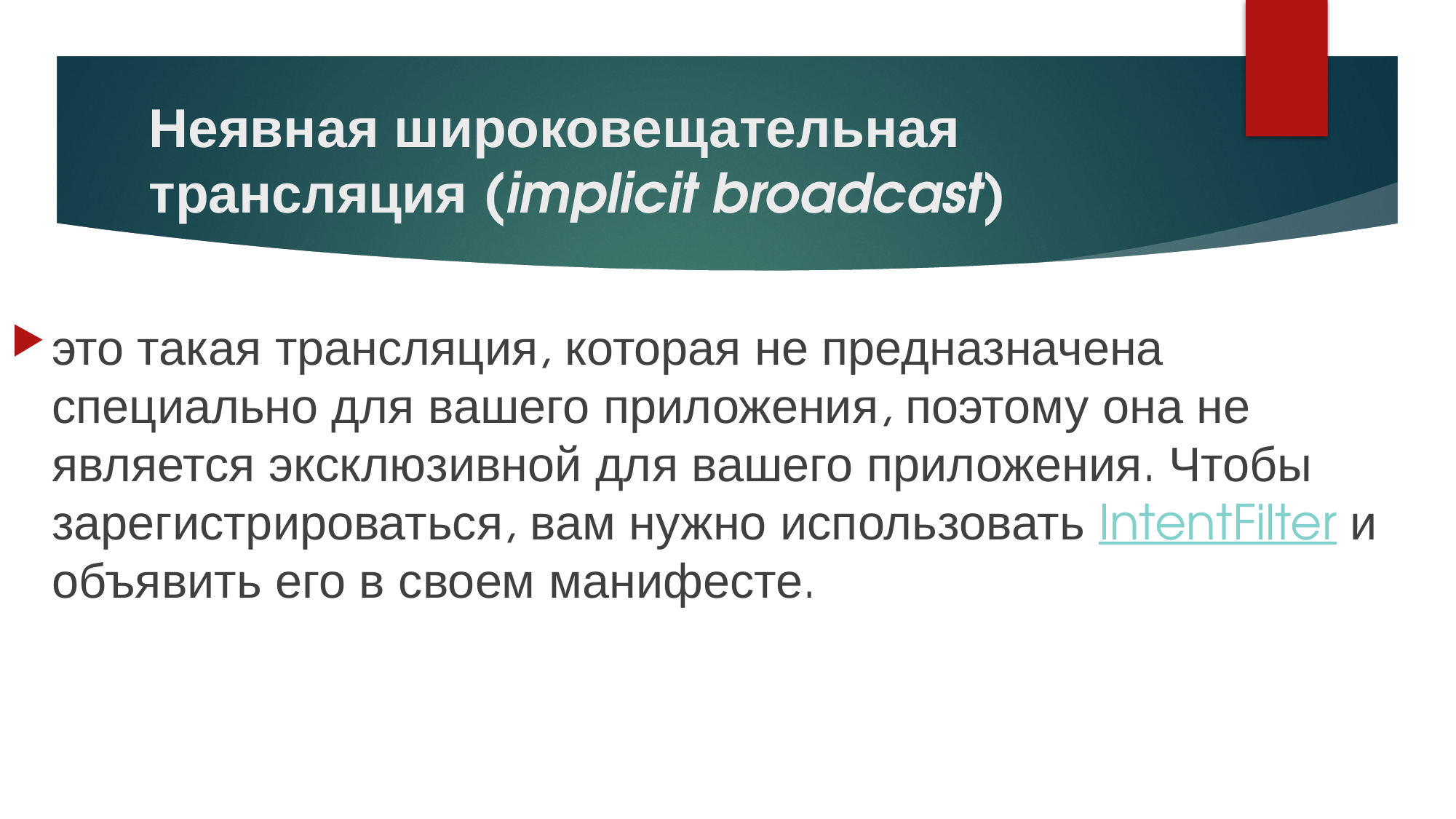

# Неявная широковещательная трансляция (implicit broadcast)
это такая трансляция, которая не предназначена специально для вашего приложения, поэтому она не является эксклюзивной для вашего приложения. Чтобы зарегистрироваться, вам нужно использовать IntentFilter и объявить его в своем манифесте.